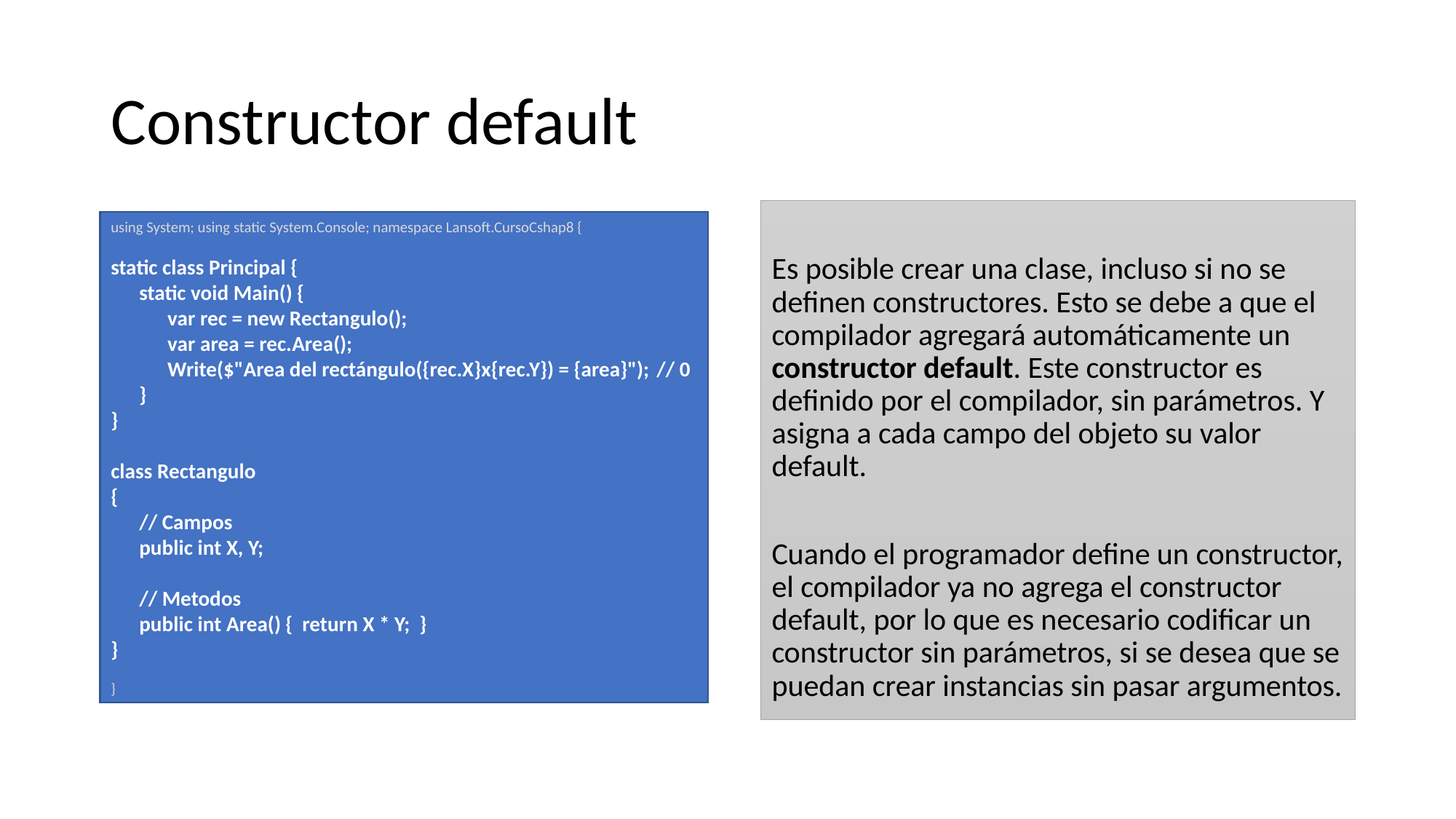

# Constructor default

Es posible crear una clase, incluso si no se definen constructores. Esto se debe a que el compilador agregará automáticamente un constructor default. Este constructor es definido por el compilador, sin parámetros. Y asigna a cada campo del objeto su valor default.

Cuando el programador define un constructor, el compilador ya no agrega el constructor default, por lo que es necesario codificar un constructor sin parámetros, si se desea que se puedan crear instancias sin pasar argumentos.
using System; using static System.Console; namespace Lansoft.CursoCshap8 {

static class Principal {
      static void Main() {
            var rec = new Rectangulo();
            var area = rec.Area();
            Write($"Area del rectángulo({rec.X}x{rec.Y}) = {area}"); 	// 0
      }
}

class Rectangulo
{
      // Campos
      public int X, Y;

      // Metodos
      public int Area() {  return X * Y;  }
}

}